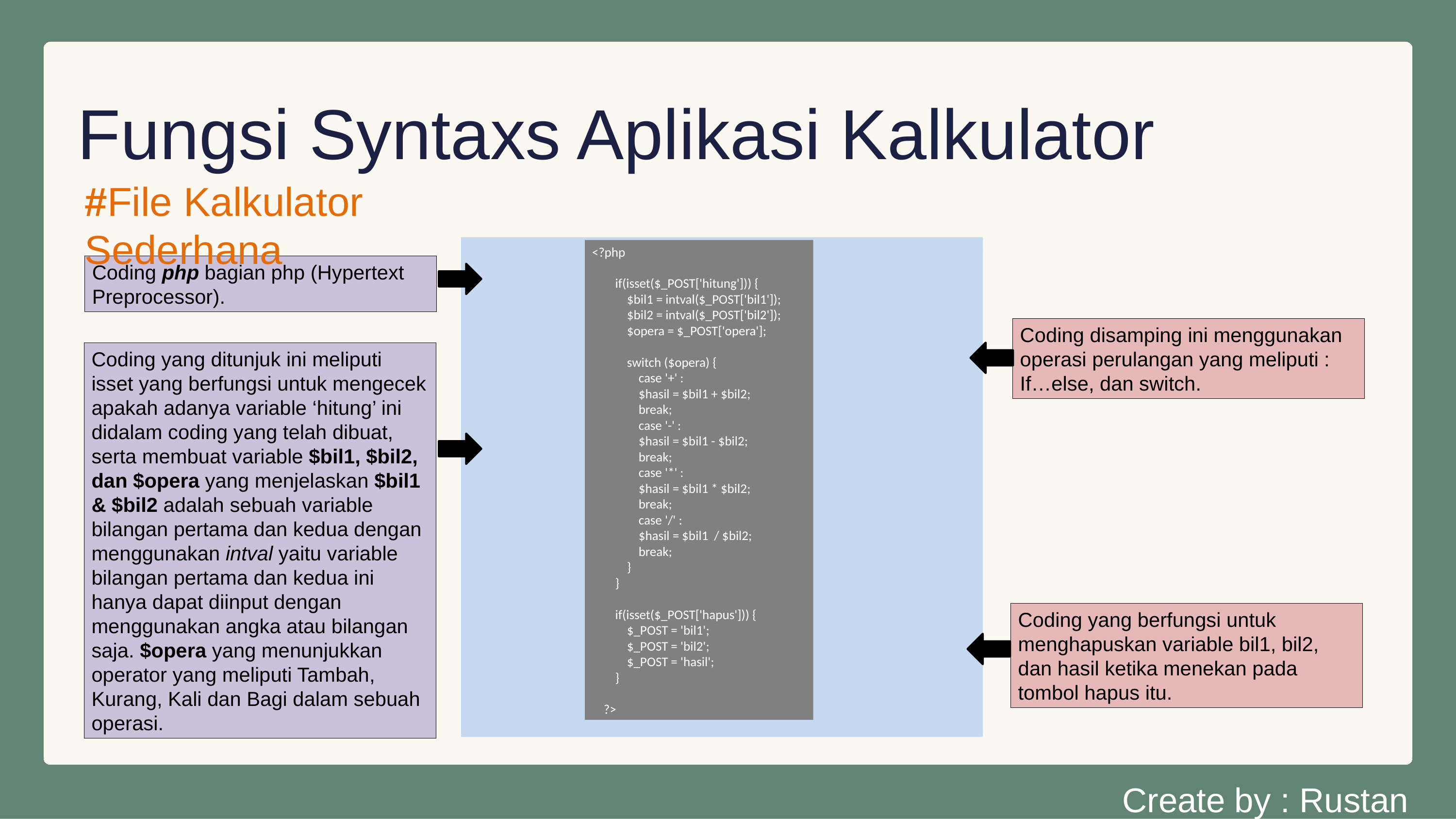

Fungsi Syntaxs Aplikasi Kalkulator
#File Kalkulator Sederhana
<?php
        if(isset($_POST['hitung'])) {
            $bil1 = intval($_POST['bil1']);
            $bil2 = intval($_POST['bil2']);
            $opera = $_POST['opera'];
            switch ($opera) {
                case '+' :
                $hasil = $bil1 + $bil2;
                break;
                case '-' :
                $hasil = $bil1 - $bil2;
                break;
                case '*' :
                $hasil = $bil1 * $bil2;
                break;
                case '/' :
                $hasil = $bil1  / $bil2;
                break;
            }
        }
        if(isset($_POST['hapus'])) {
            $_POST = 'bil1';
            $_POST = 'bil2';
            $_POST = 'hasil';
        }
    ?>

Coding php bagian php (Hypertext Preprocessor).

Coding disamping ini menggunakan operasi perulangan yang meliputi : If…else, dan switch.
Coding yang ditunjuk ini meliputi isset yang berfungsi untuk mengecek apakah adanya variable ‘hitung’ ini didalam coding yang telah dibuat, serta membuat variable $bil1, $bil2, dan $opera yang menjelaskan $bil1 & $bil2 adalah sebuah variable bilangan pertama dan kedua dengan menggunakan intval yaitu variable bilangan pertama dan kedua ini hanya dapat diinput dengan menggunakan angka atau bilangan saja. $opera yang menunjukkan  operator yang meliputi Tambah, Kurang, Kali dan Bagi dalam sebuah operasi.

Coding yang berfungsi untuk menghapuskan variable bil1, bil2, dan hasil ketika menekan pada tombol hapus itu.

Create by : Rustan